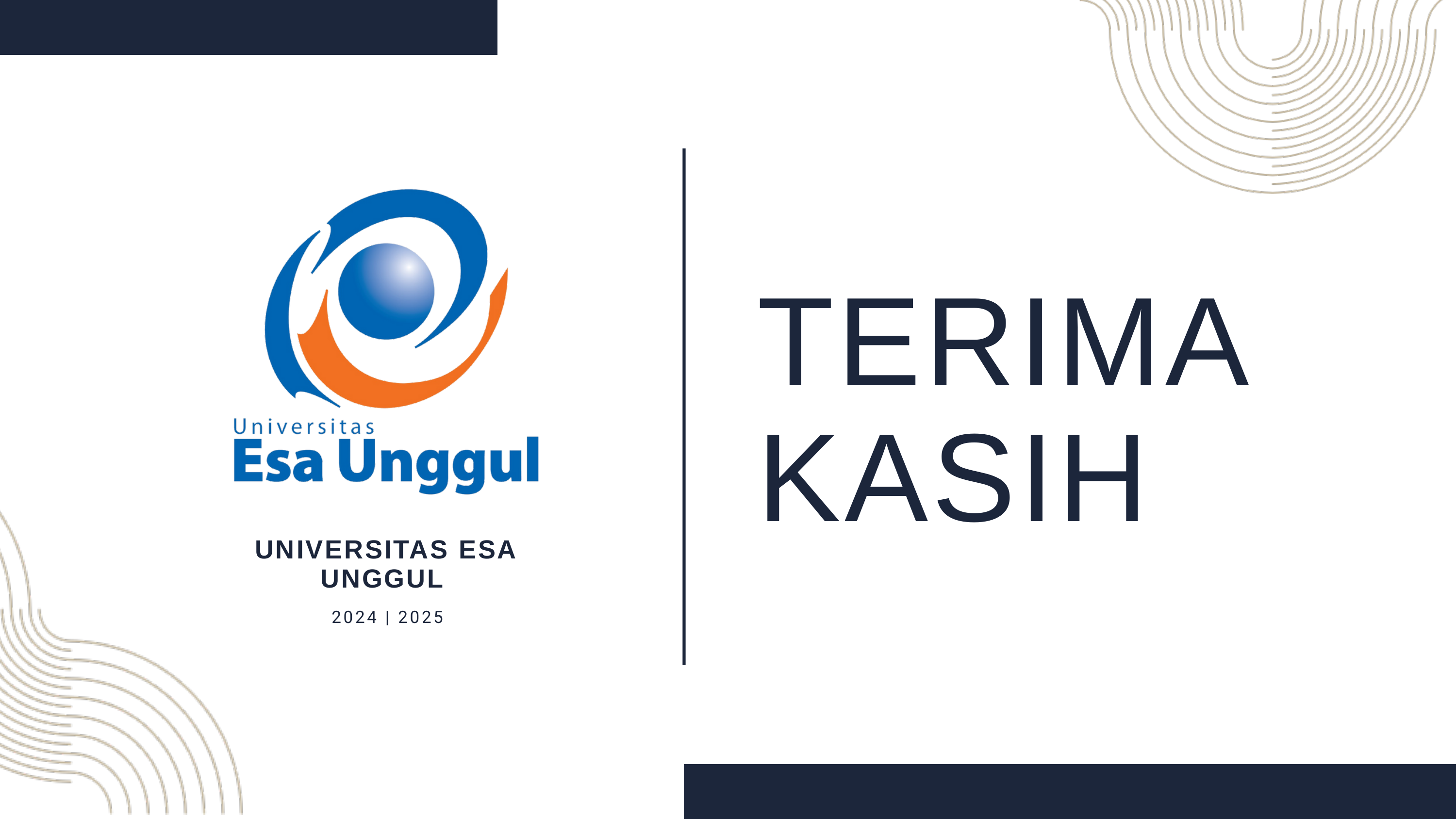

TERIMAKASIH

UNIVERSITAS ESA UNGGUL
2024 | 2025